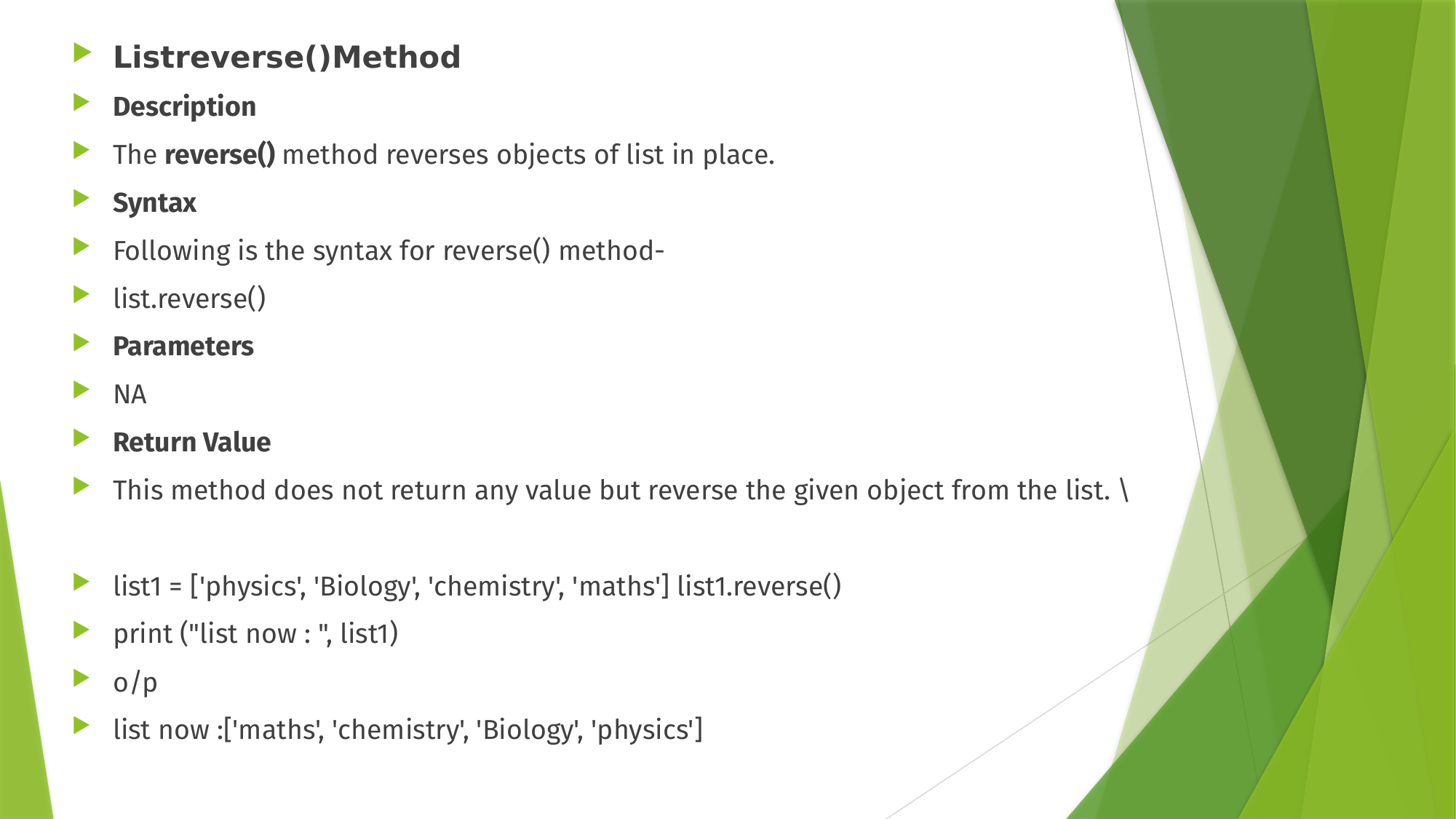

Listreverse()Method
Description
The reverse() method reverses objects of list in place.
Syntax
Following is the syntax for reverse() method-
list.reverse()
Parameters
NA
Return Value
This method does not return any value but reverse the given object from the list. \

list1 = ['physics', 'Biology', 'chemistry', 'maths'] list1.reverse()
print ("list now : ", list1)
o/p
list now :['maths', 'chemistry', 'Biology', 'physics']